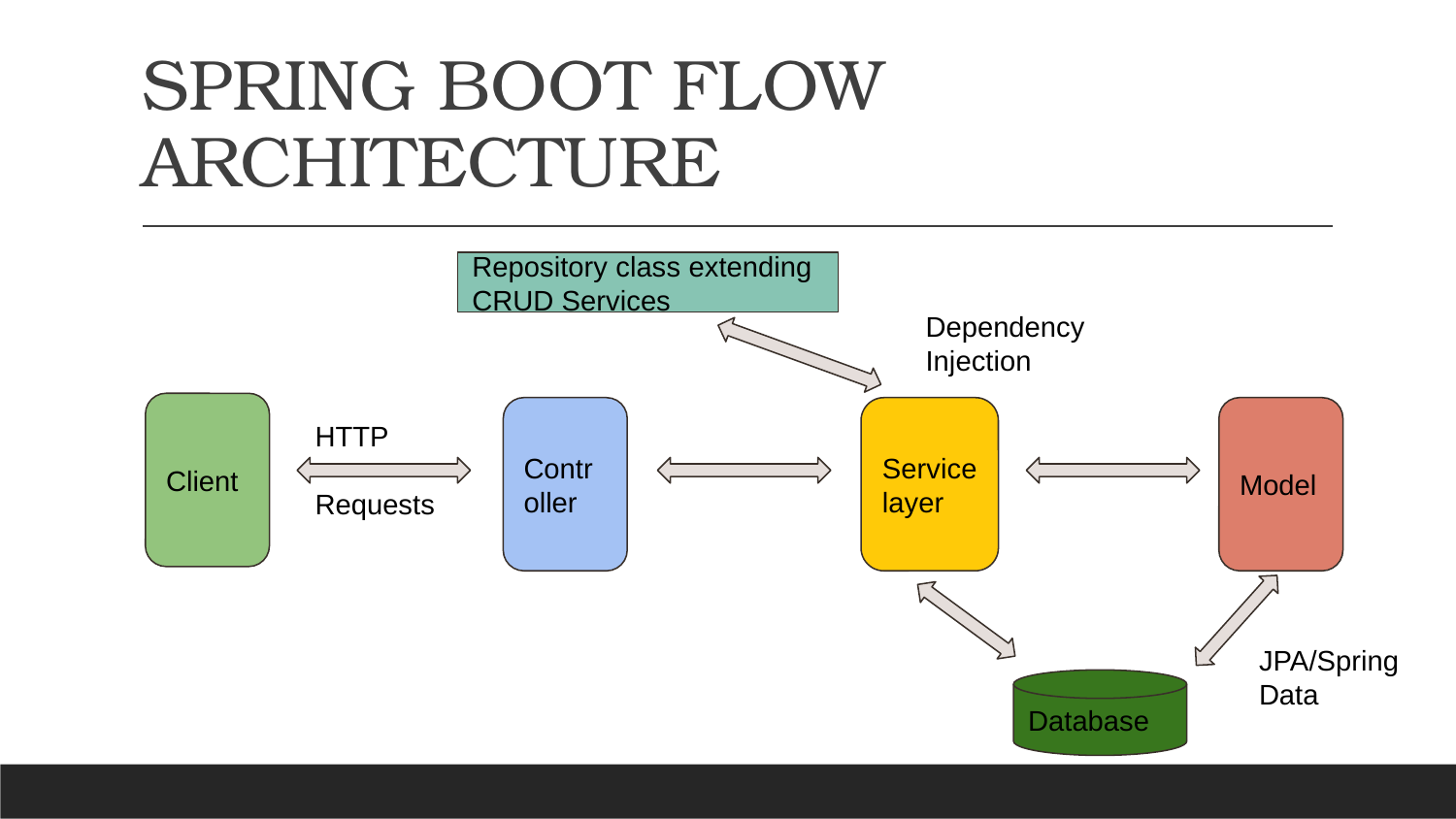

# SPRING BOOT FLOW ARCHITECTURE
Repository class extending CRUD Services
Dependency Injection

Client
Controller
Service layer
Model
HTTP

Requests

JPA/Spring Data
Database